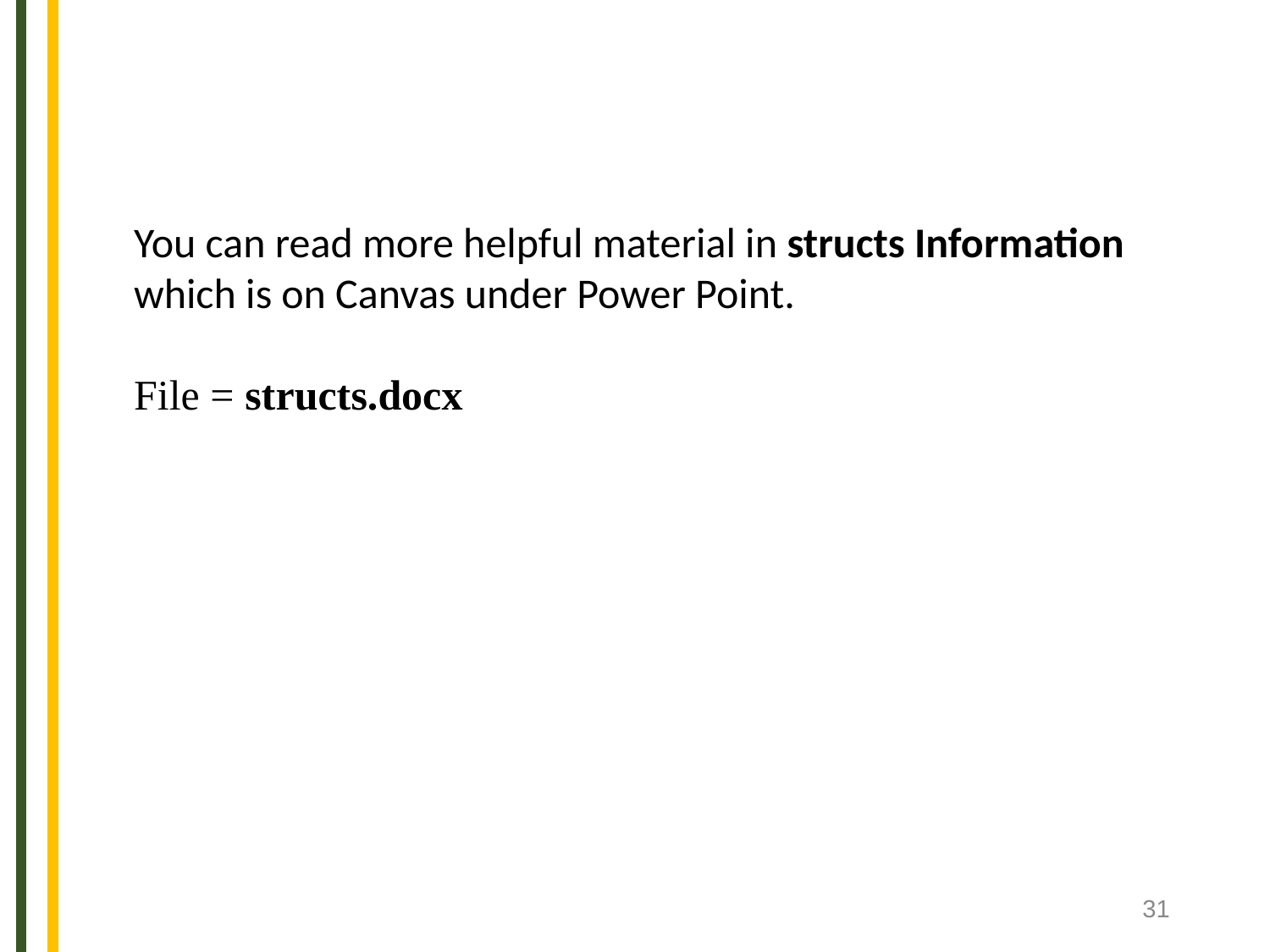

You can read more helpful material in structs Information
which is on Canvas under Power Point.

File = structs.docx

31